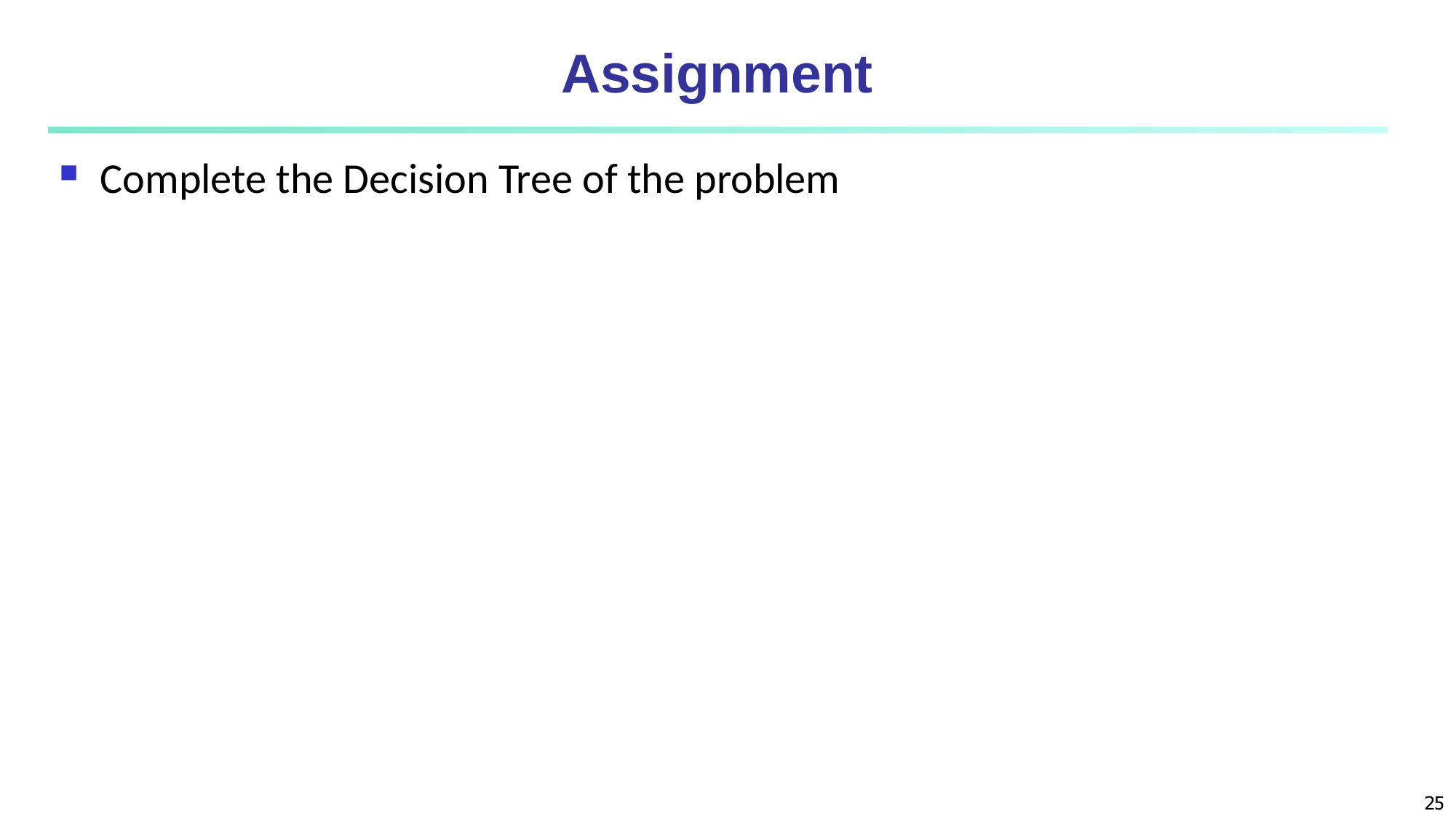

# Assignment
Complete the Decision Tree of the problem
25